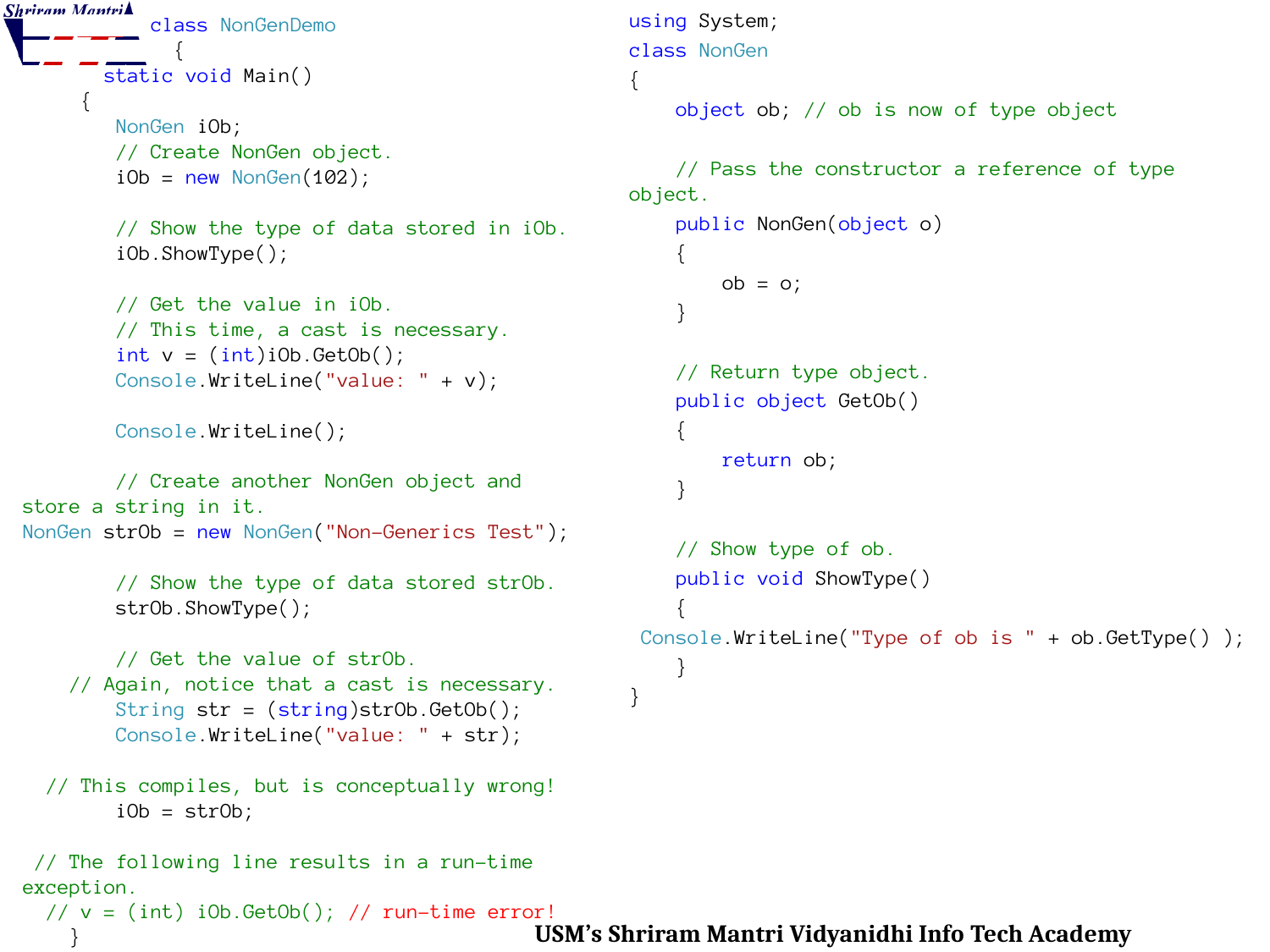

using System;
class NonGen
{
    object ob; // ob is now of type object

    // Pass the constructor a reference of type object.
    public NonGen(object o)
    {
        ob = o;
    }

    // Return type object.
    public object GetOb()
    {
        return ob;
    }

    // Show type of ob.
    public void ShowType()
    {
 Console.WriteLine("Type of ob is " + ob.GetType() );
    }
}
           class NonGenDemo
             {
       static void Main()
     {
        NonGen iOb;
        // Create NonGen object.
        iOb = new NonGen(102);

        // Show the type of data stored in iOb.
        iOb.ShowType();

        // Get the value in iOb.
        // This time, a cast is necessary.
        int v = (int)iOb.GetOb();
        Console.WriteLine("value: " + v);

        Console.WriteLine();

        // Create another NonGen object and store a string in it.
NonGen strOb = new NonGen("Non-Generics Test");

        // Show the type of data stored strOb.
        strOb.ShowType();

        // Get the value of strOb.
    // Again, notice that a cast is necessary.
        String str = (string)strOb.GetOb();
        Console.WriteLine("value: " + str);

  // This compiles, but is conceptually wrong!
        iOb = strOb;

 // The following line results in a run-time exception.
  // v = (int) iOb.GetOb(); // run-time error!
    }
}